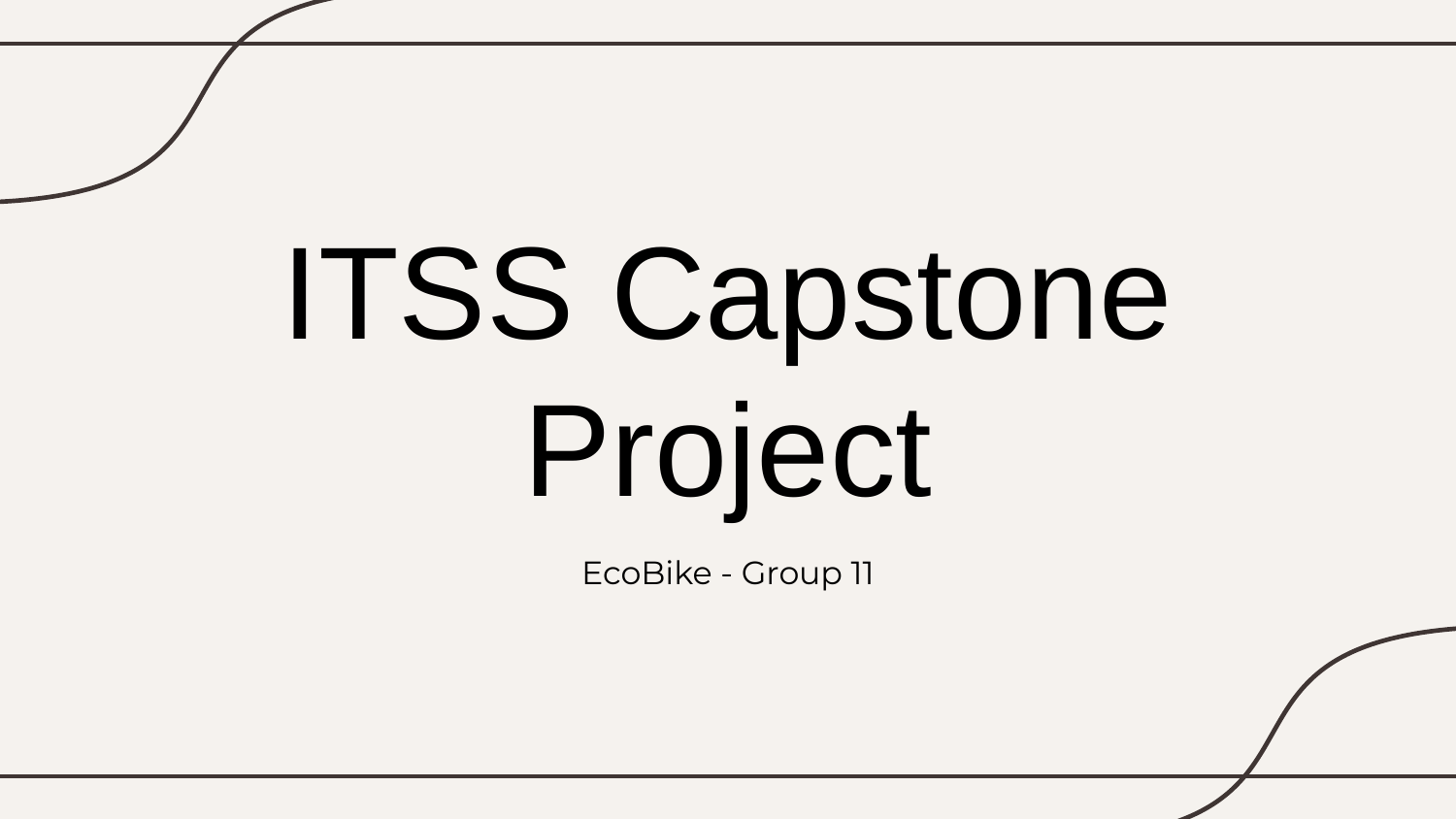

# ITSS Capstone Project
EcoBike - Group 11